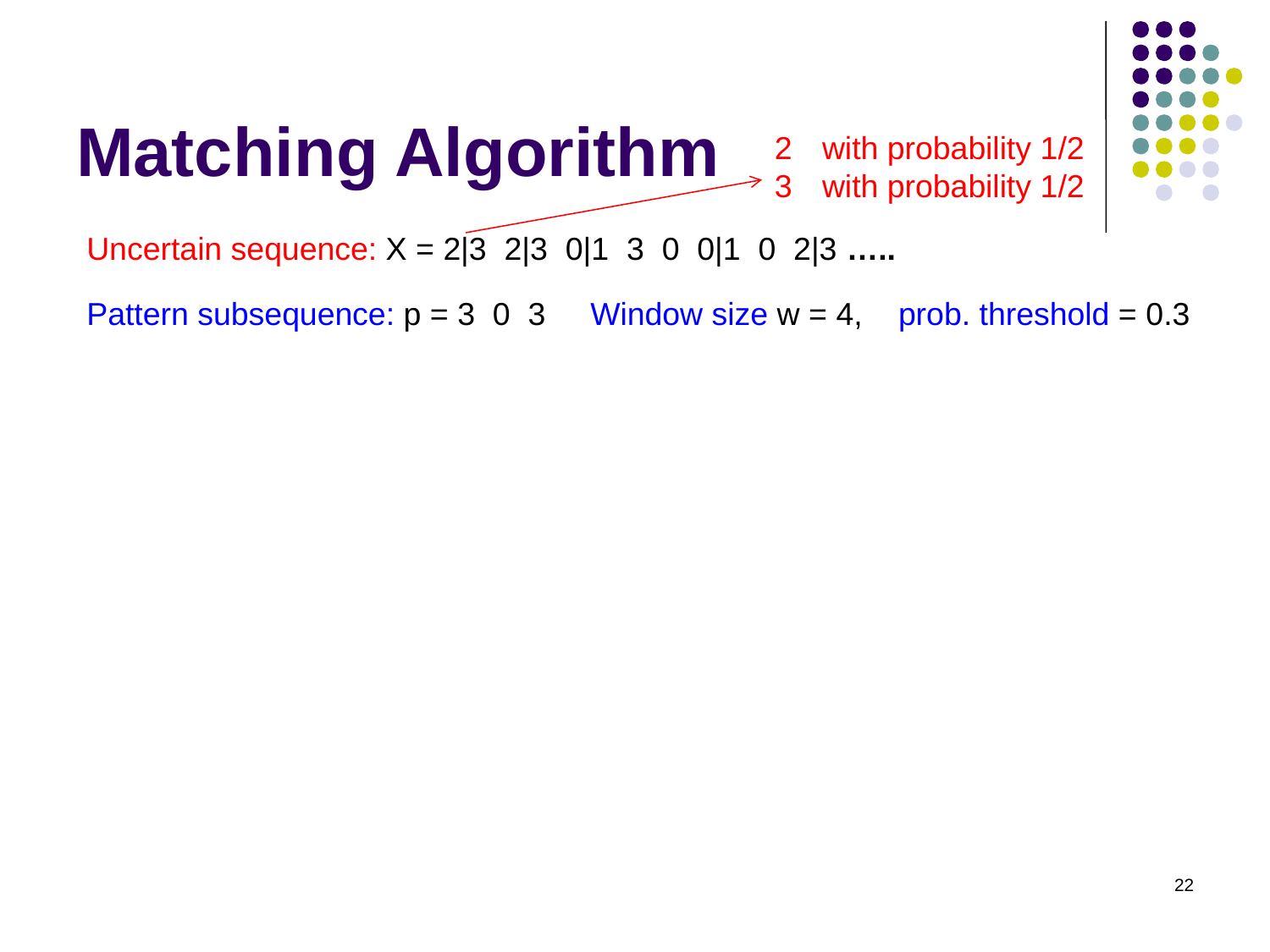

# Matching Algorithm
with probability 1/2
with probability 1/2
Uncertain sequence: X = 2|3  2|3  0|1  3  0  0|1  0  2|3 …..
Pattern subsequence: p = 3  0  3     Window size w = 4,    prob. threshold = 0.3
22